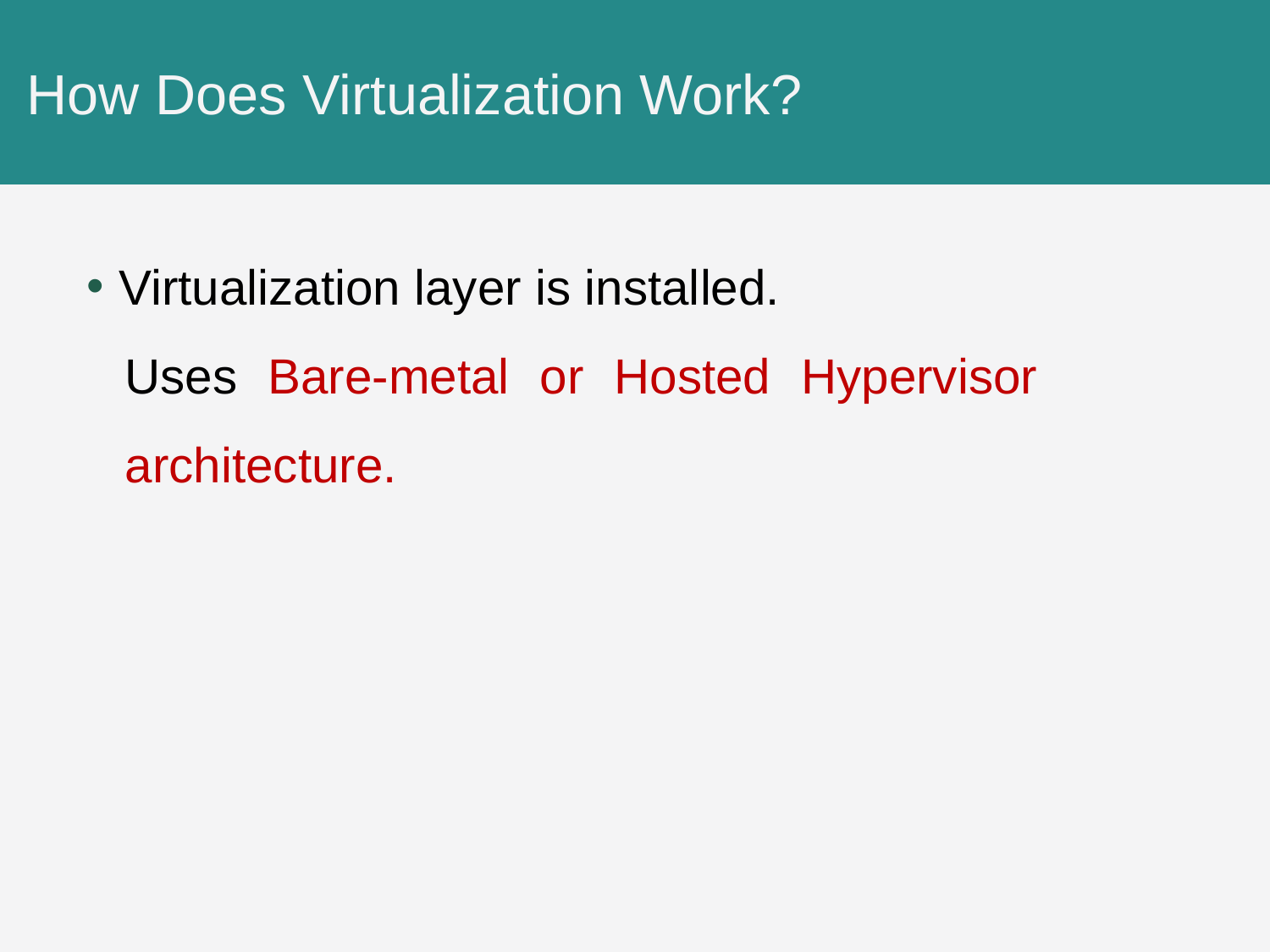

# How Does Virtualization Work?
Virtualization layer is installed.
Uses Bare-metal or Hosted Hypervisor    architecture.